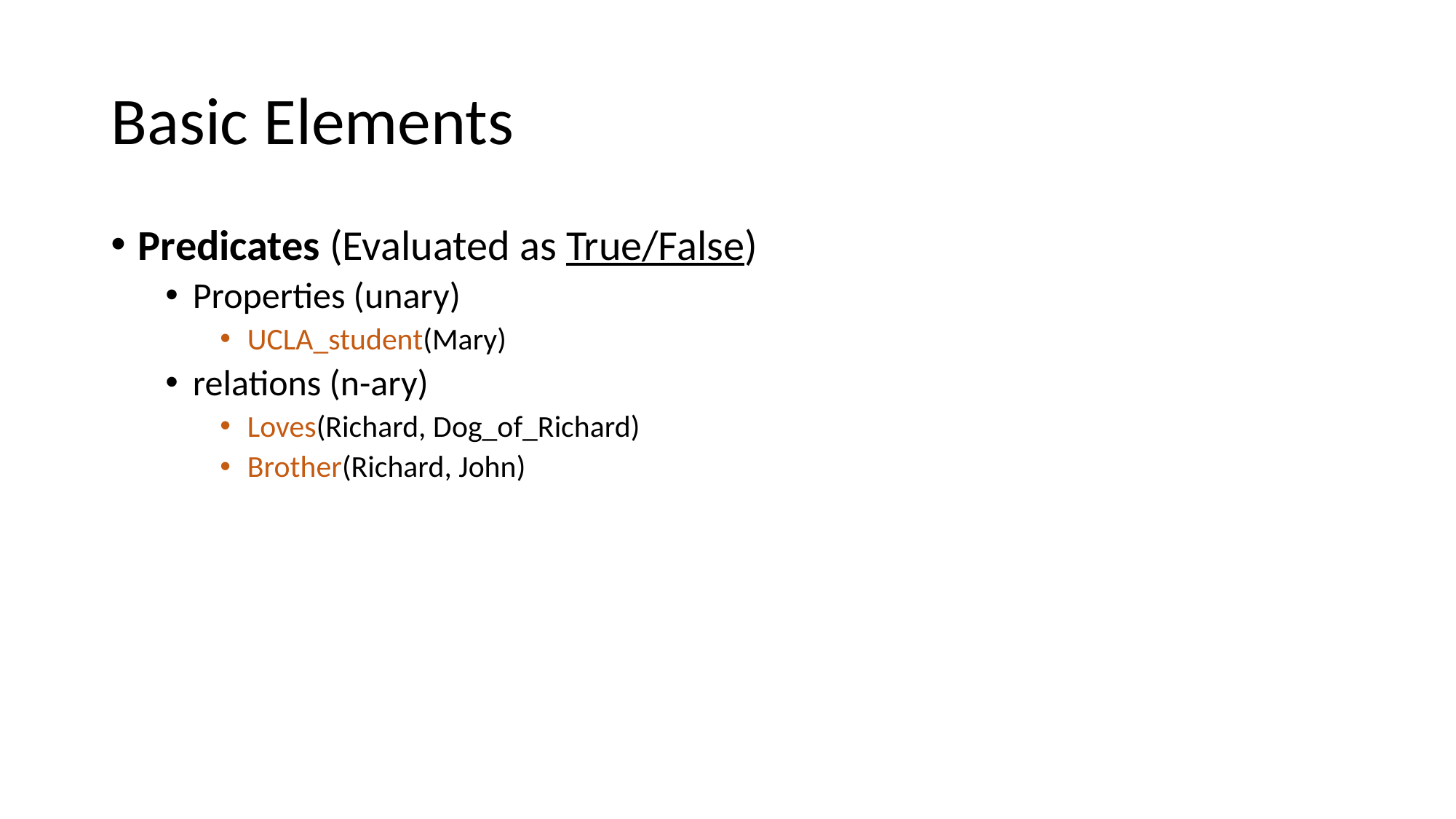

# Basic Elements
Predicates (Evaluated as True/False)
Properties (unary)
UCLA_student(Mary)
relations (n-ary)
Loves(Richard, Dog_of_Richard)
Brother(Richard, John)